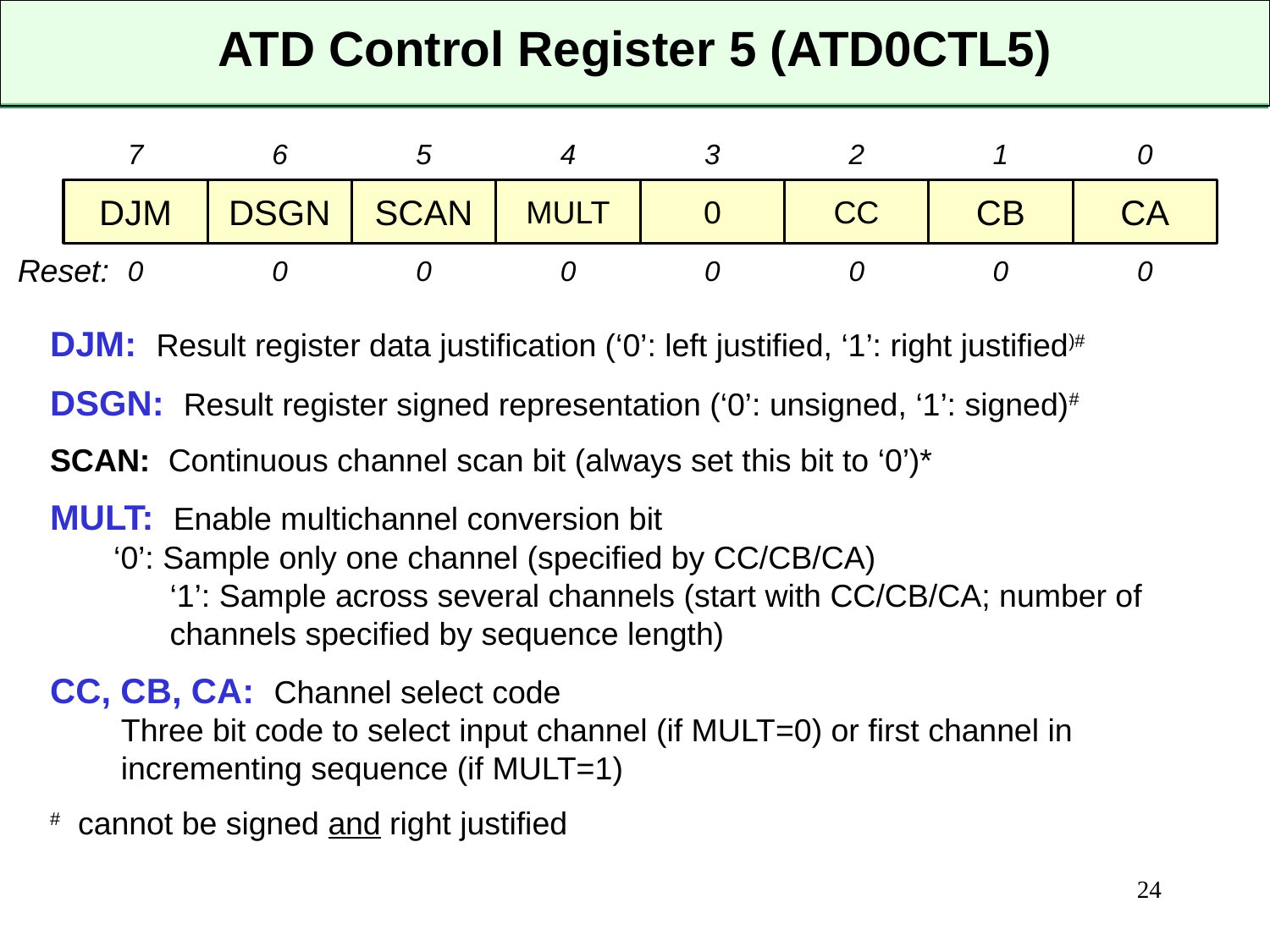

# ATD Control Register 5 (ATD0CTL5)
7
6
5
4
3
2
1
0
DJM
DSGN
SCAN
MULT
0
CC
CB
CA
Reset:
0
0
0
0
0
0
0
0
DJM:  Result register data justification (‘0’: left justified, ‘1’: right justified)#

DSGN:  Result register signed representation (‘0’: unsigned, ‘1’: signed)#

SCAN:  Continuous channel scan bit (always set this bit to ‘0’)*

MULT:  Enable multichannel conversion bit
	‘0’: Sample only one channel (specified by CC/CB/CA)
	‘1’: Sample across several channels (start with CC/CB/CA; number of channels specified by sequence length)

CC, CB, CA:  Channel select code
	Three bit code to select input channel (if MULT=0) or first channel in incrementing sequence (if MULT=1)

#  cannot be signed and right justified

24